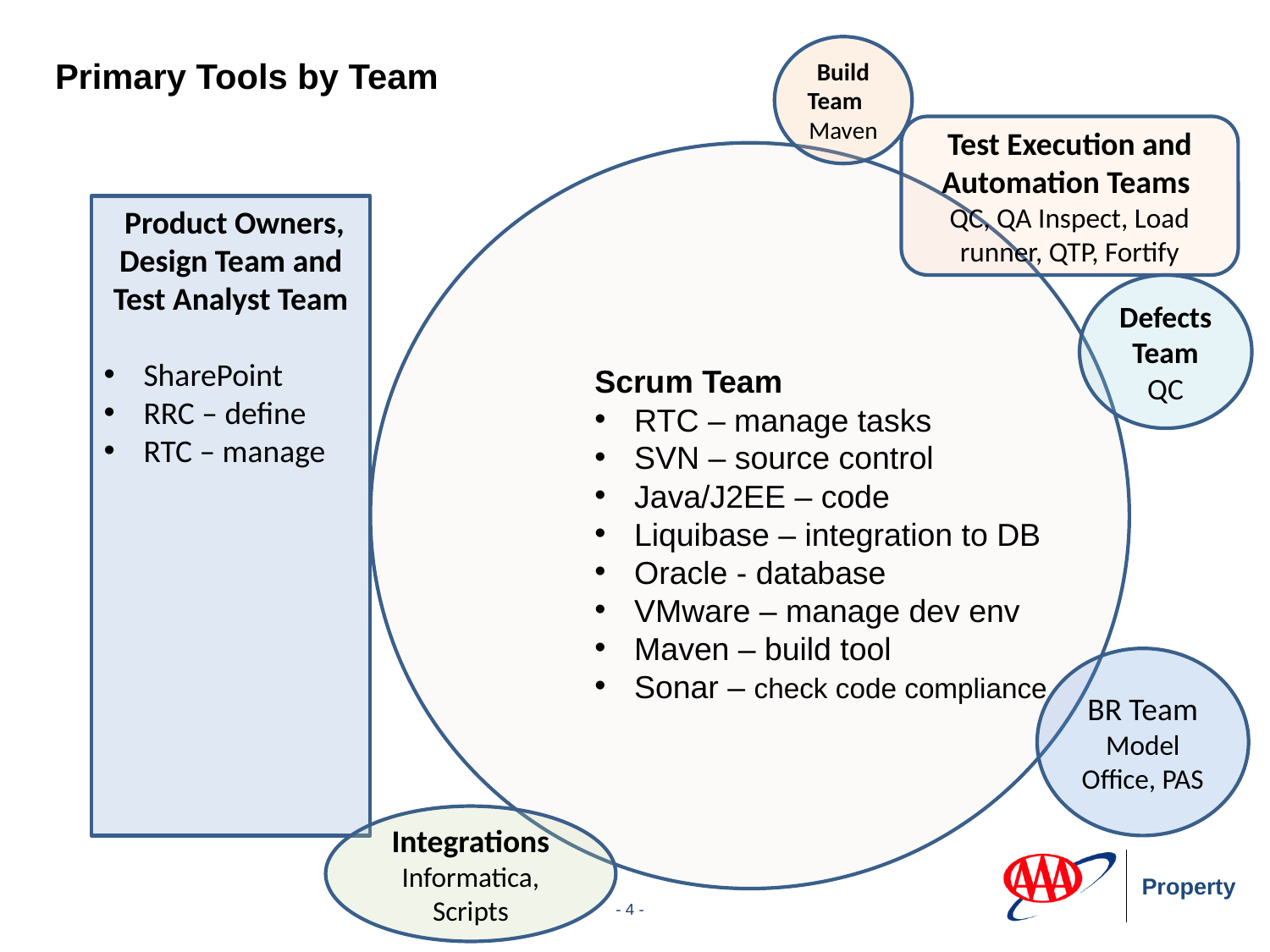

# Primary Tools by Team
Build Team    Maven
Test Execution and Automation Teams  QC, QA Inspect, Load runner, QTP, Fortify

 Product Owners, Design Team and Test Analyst Team

SharePoint
RRC – define
RTC – manage
Defects Team
QC
Scrum Team
RTC – manage tasks
SVN – source control
Java/J2EE – code
Liquibase – integration to DB
Oracle - database
VMware – manage dev env
Maven – build tool
Sonar – check code compliance

BR Team
Model Office, PAS
Integrations Informatica, Scripts
- 4 -